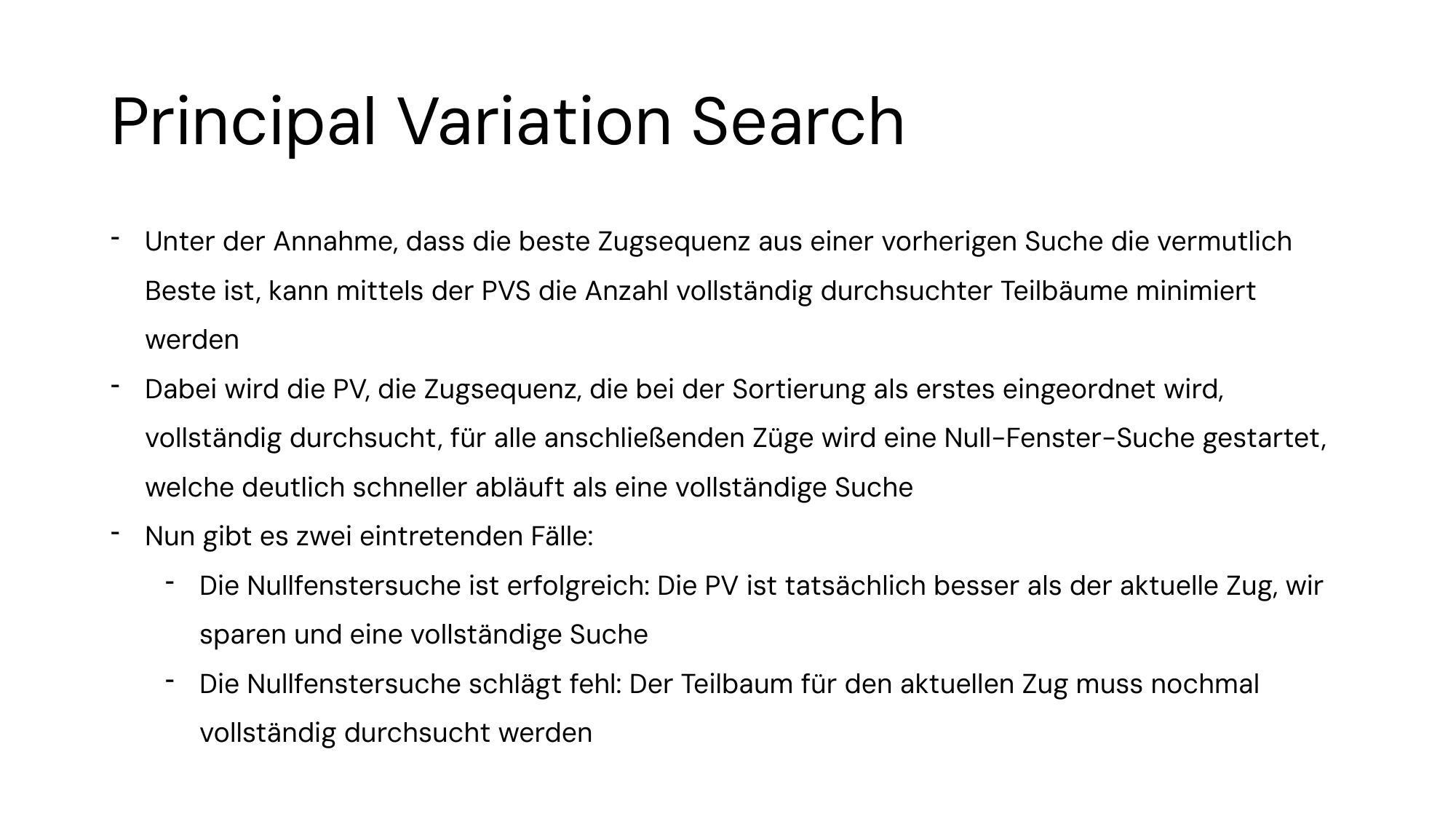

# Principal Variation Search
Unter der Annahme, dass die beste Zugsequenz aus einer vorherigen Suche die vermutlich Beste ist, kann mittels der PVS die Anzahl vollständig durchsuchter Teilbäume minimiert werden
Dabei wird die PV, die Zugsequenz, die bei der Sortierung als erstes eingeordnet wird, vollständig durchsucht, für alle anschließenden Züge wird eine Null-Fenster-Suche gestartet, welche deutlich schneller abläuft als eine vollständige Suche
Nun gibt es zwei eintretenden Fälle:
Die Nullfenstersuche ist erfolgreich: Die PV ist tatsächlich besser als der aktuelle Zug, wir sparen und eine vollständige Suche
Die Nullfenstersuche schlägt fehl: Der Teilbaum für den aktuellen Zug muss nochmal vollständig durchsucht werden